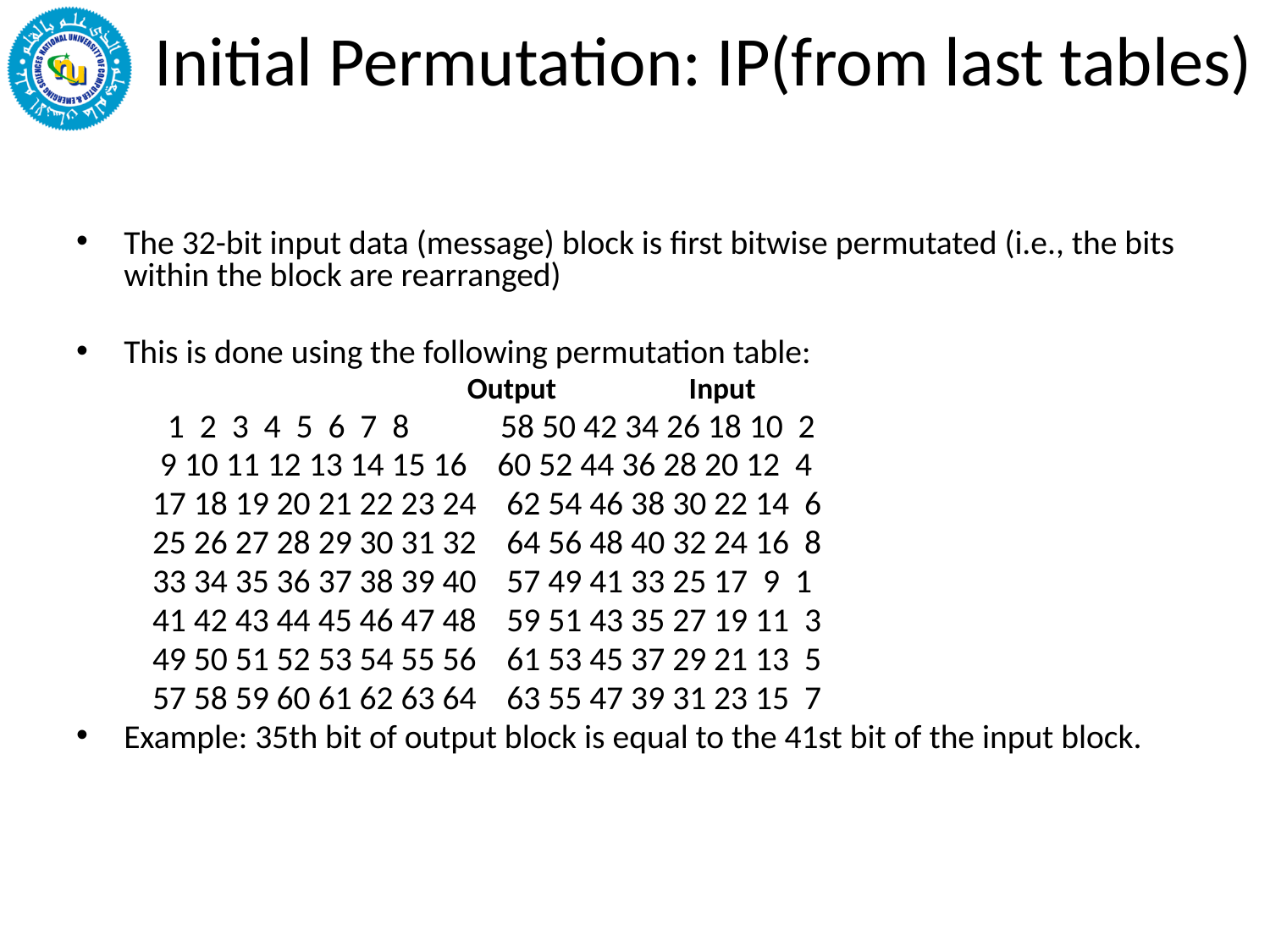

# Initial Permutation: IP(from last tables)
The 32-bit input data (message) block is first bitwise permutated (i.e., the bits within the block are rearranged)

This is done using the following permutation table:
			     Output	                   Input
            1  2  3  4  5  6  7  8            58 50 42 34 26 18 10  2
           9 10 11 12 13 14 15 16    60 52 44 36 28 20 12  4
          17 18 19 20 21 22 23 24    62 54 46 38 30 22 14  6
          25 26 27 28 29 30 31 32    64 56 48 40 32 24 16  8
          33 34 35 36 37 38 39 40    57 49 41 33 25 17  9  1
          41 42 43 44 45 46 47 48    59 51 43 35 27 19 11  3
          49 50 51 52 53 54 55 56    61 53 45 37 29 21 13  5
          57 58 59 60 61 62 63 64    63 55 47 39 31 23 15  7
Example: 35th bit of output block is equal to the 41st bit of the input block.